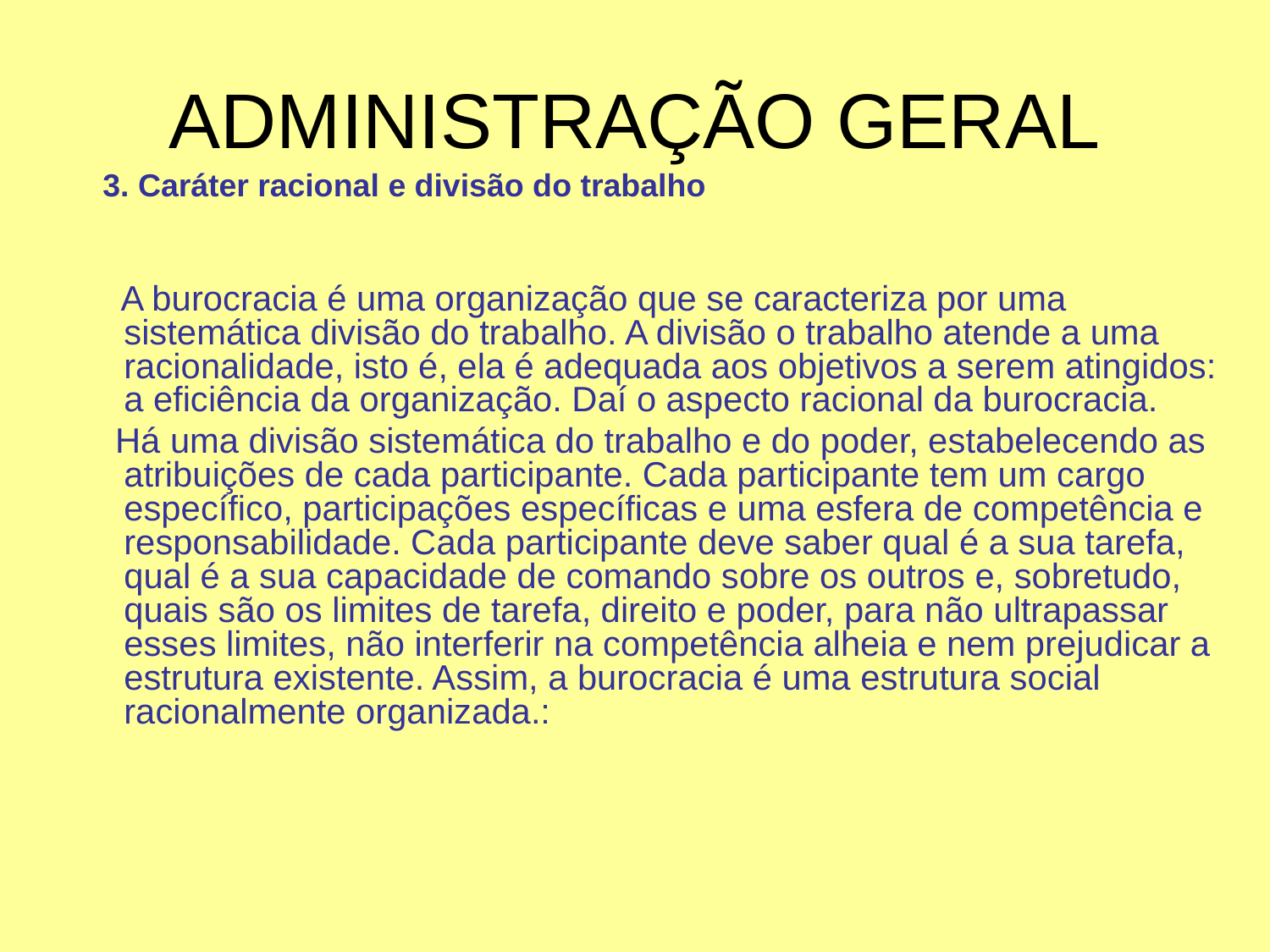

# ADMINISTRAÇÃO GERAL
   3. Caráter racional e divisão do trabalho

     A burocracia é uma organização que se caracteriza por uma sistemática divisão do trabalho. A divisão o trabalho atende a uma racionalidade, isto é, ela é adequada aos objetivos a serem atingidos: a eficiência da organização. Daí o aspecto racional da burocracia.
    Há uma divisão sistemática do trabalho e do poder, estabelecendo as atribuições de cada participante. Cada participante tem um cargo específico, participações específicas e uma esfera de competência e responsabilidade. Cada participante deve saber qual é a sua tarefa, qual é a sua capacidade de comando sobre os outros e, sobretudo, quais são os limites de tarefa, direito e poder, para não ultrapassar esses limites, não interferir na competência alheia e nem prejudicar a estrutura existente. Assim, a burocracia é uma estrutura social racionalmente organizada.: